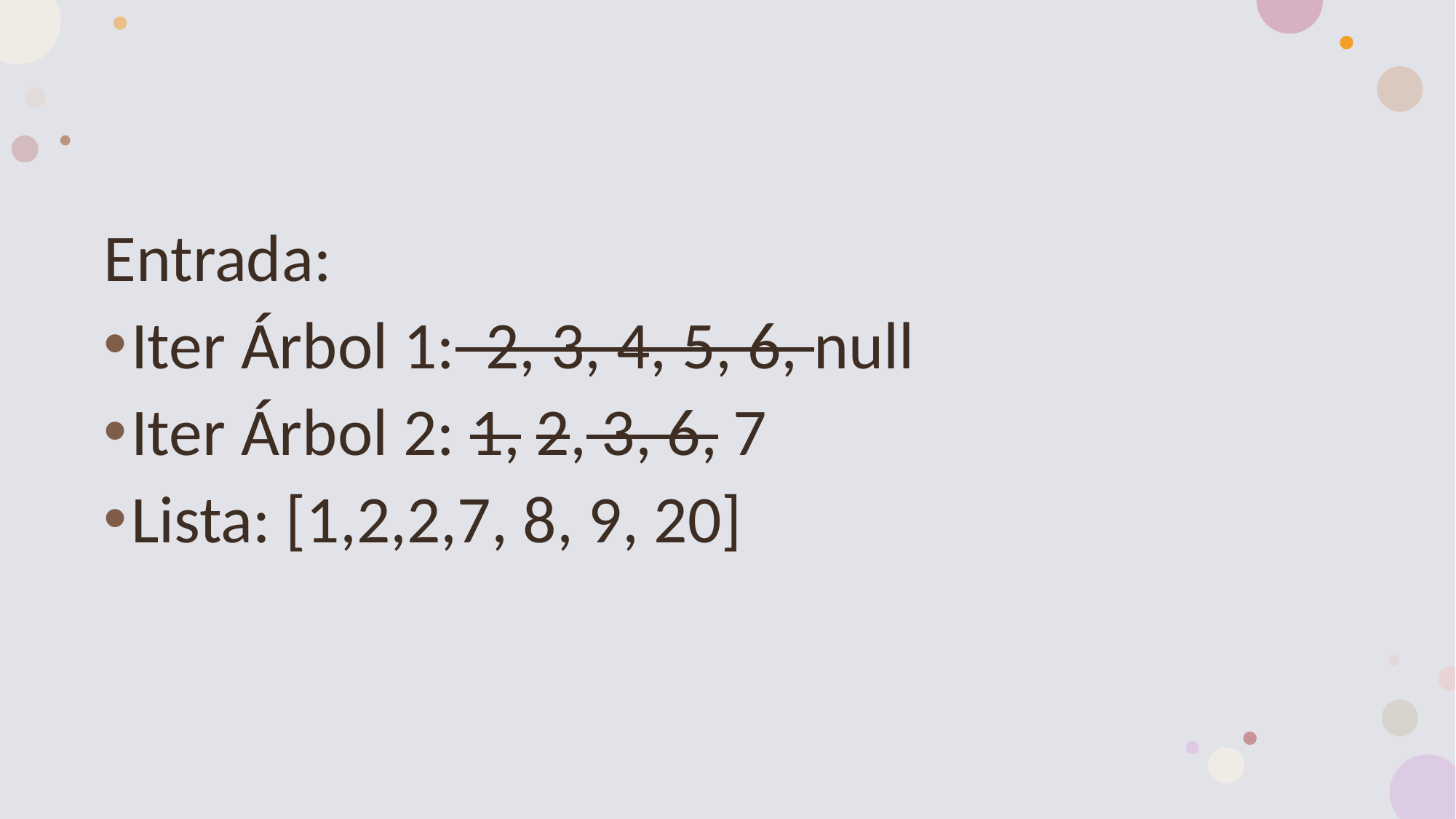

#
Entrada:
Iter Árbol 1:  2, 3, 4, 5, 6, null
Iter Árbol 2: 1, 2, 3, 6, 7
Lista: [1,2,2,7, 8, 9, 20]